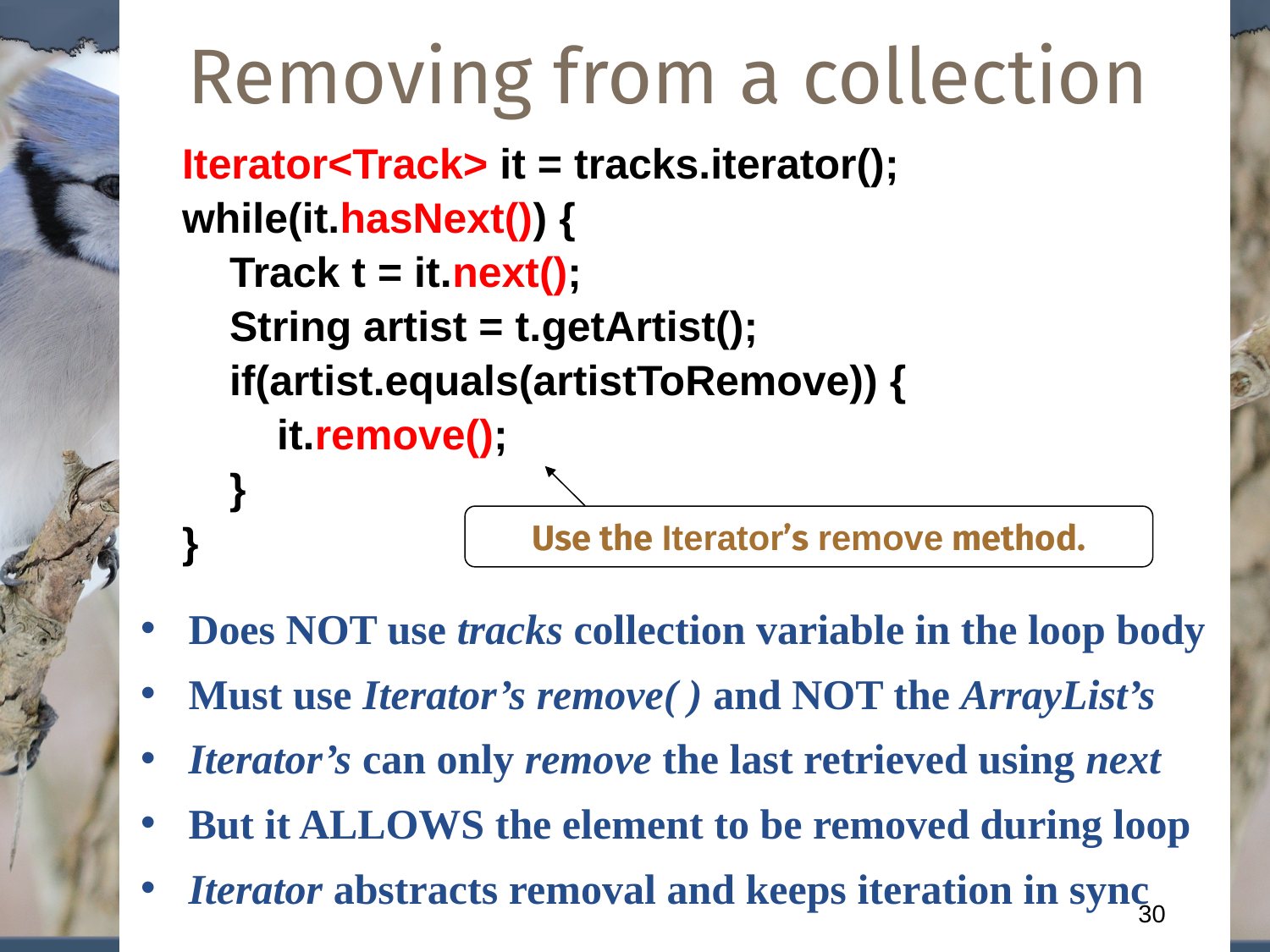

Removing from a collection
Iterator<Track> it = tracks.iterator();
while(it.hasNext()) {
    Track t = it.next();
    String artist = t.getArtist();
    if(artist.equals(artistToRemove)) {
        it.remove();
    }
}

Use the Iterator’s remove method.
Does NOT use tracks collection variable in the loop body
Must use Iterator’s remove( ) and NOT the ArrayList’s
Iterator’s can only remove the last retrieved using next
But it ALLOWS the element to be removed during loop
Iterator abstracts removal and keeps iteration in sync